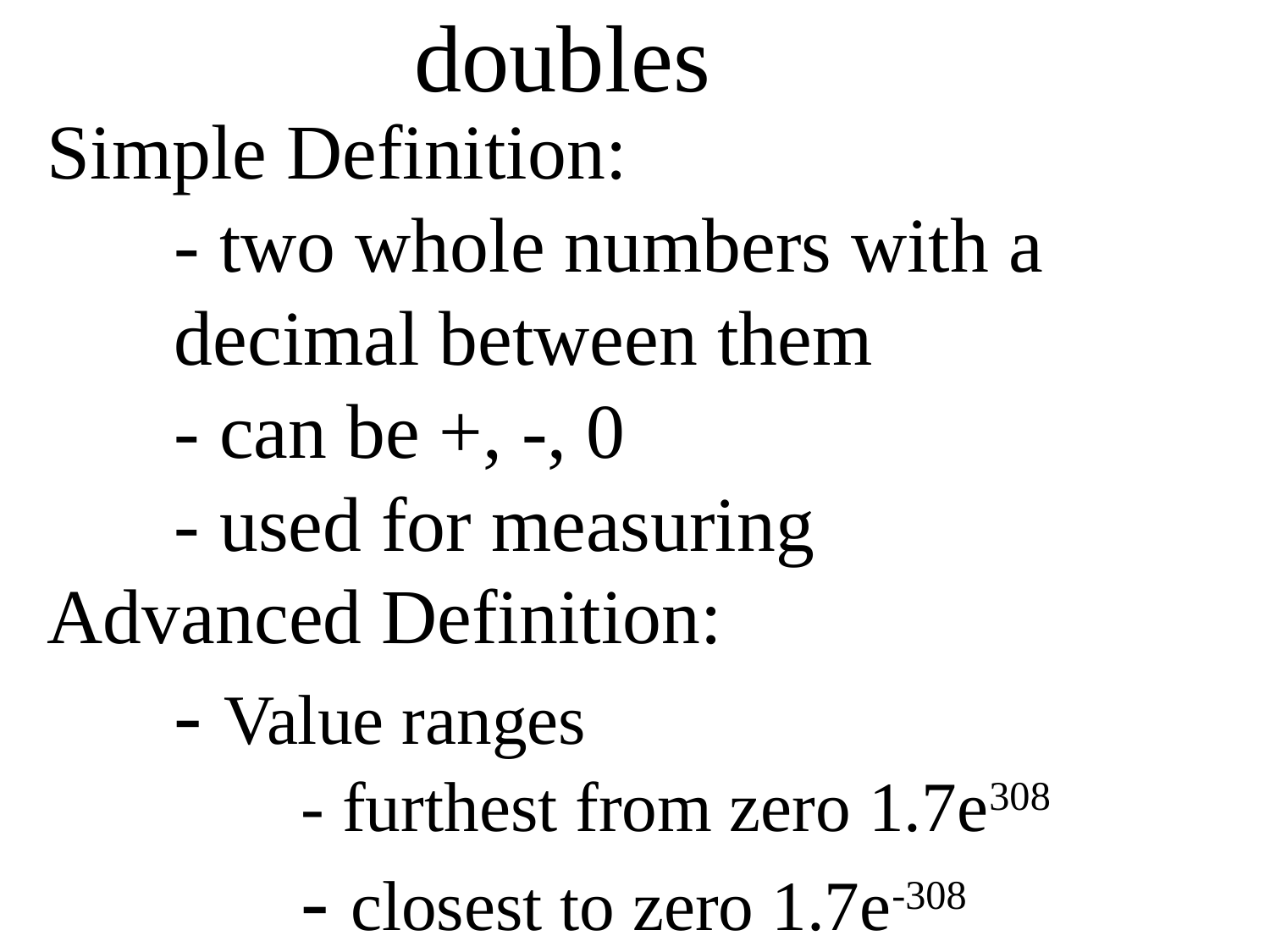

doubles
Simple Definition:
	- two whole numbers with a
	decimal between them
	- can be +, -, 0
	- used for measuring
Advanced Definition:
	- Value ranges
		- furthest from zero 1.7e308
		- closest to zero 1.7e-308